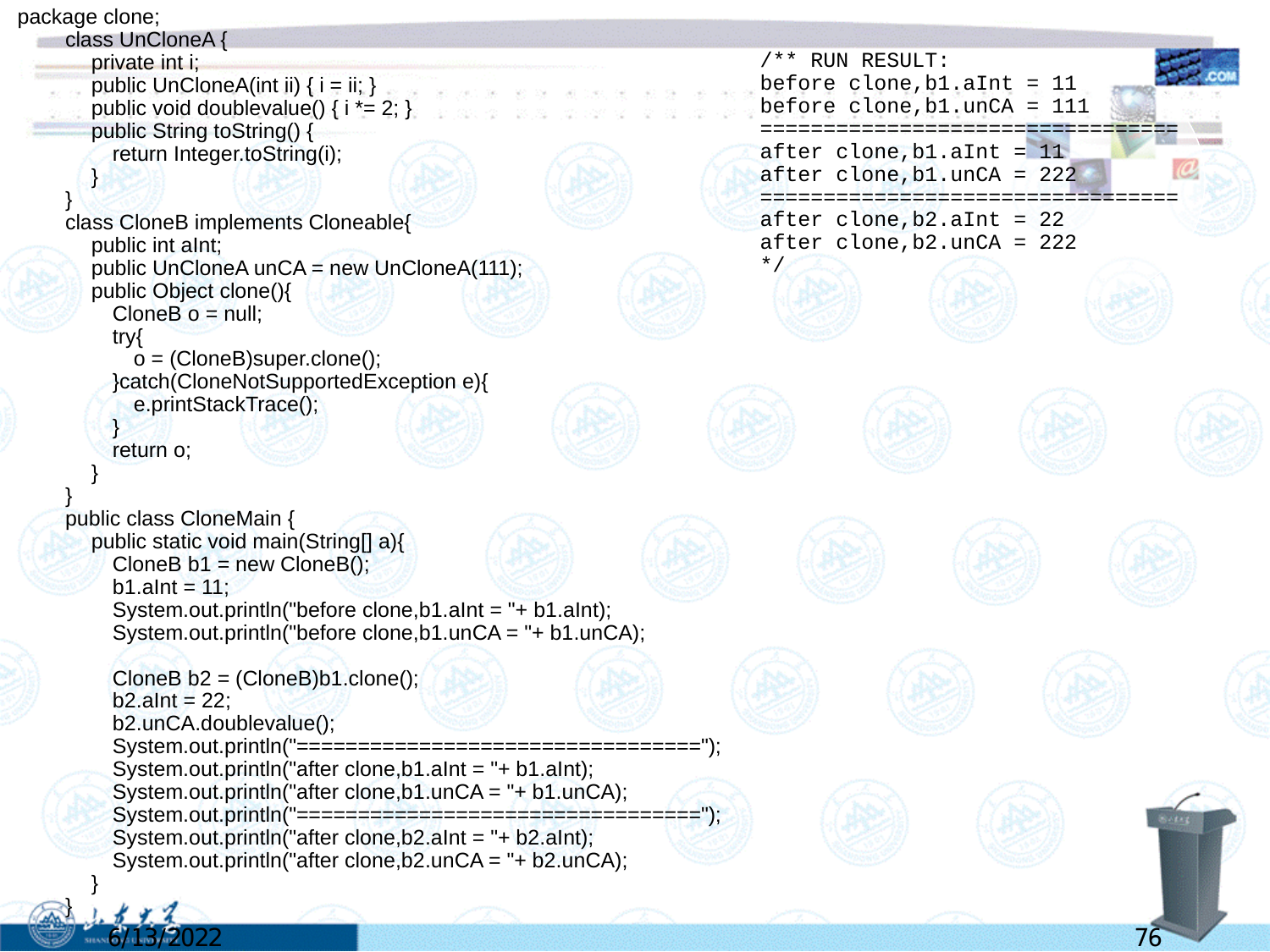

package clone;
class UnCloneA {
　private int i;
　public UnCloneA(int ii) { i = ii; }
　public void doublevalue() { i *= 2; }
　public String toString() {
　　return Integer.toString(i);
　}
}
class CloneB implements Cloneable{
　public int aInt;
　public UnCloneA unCA = new UnCloneA(111);
　public Object clone(){
　　CloneB o = null;
　　try{
　　　o = (CloneB)super.clone();
　　}catch(CloneNotSupportedException e){
　　　e.printStackTrace();
　　}
　　return o;
　}
}
public class CloneMain {
　public static void main(String[] a){
　　CloneB b1 = new CloneB();
　　b1.aInt = 11;
　　System.out.println("before clone,b1.aInt = "+ b1.aInt);
　　System.out.println("before clone,b1.unCA = "+ b1.unCA);
　　CloneB b2 = (CloneB)b1.clone();
　　b2.aInt = 22;
　　b2.unCA.doublevalue();
　　System.out.println("=================================");
　　System.out.println("after clone,b1.aInt = "+ b1.aInt);
　　System.out.println("after clone,b1.unCA = "+ b1.unCA);
　　System.out.println("=================================");
　　System.out.println("after clone,b2.aInt = "+ b2.aInt);
　　System.out.println("after clone,b2.unCA = "+ b2.unCA);
　}
}
/** RUN RESULT:
before clone,b1.aInt = 11
before clone,b1.unCA = 111
=================================
after clone,b1.aInt = 11
after clone,b1.unCA = 222
=================================
after clone,b2.aInt = 22
after clone,b2.unCA = 222
*/
6/13/2022
76